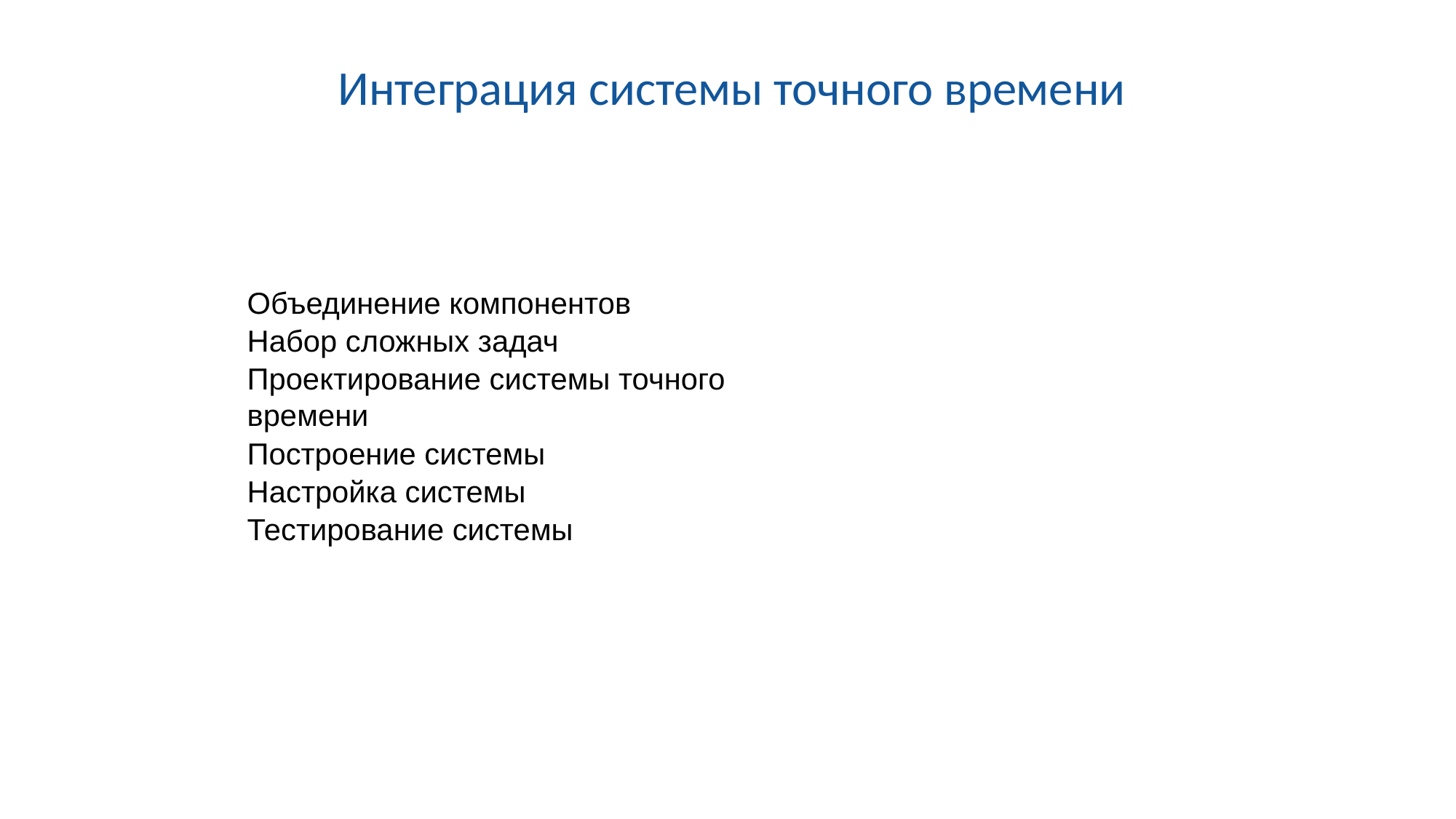

# Интеграция системы точного времени
Объединение компонентов
Набор сложных задач
Проектирование системы точного времени
Построение системы
Настройка системы
Тестирование системы